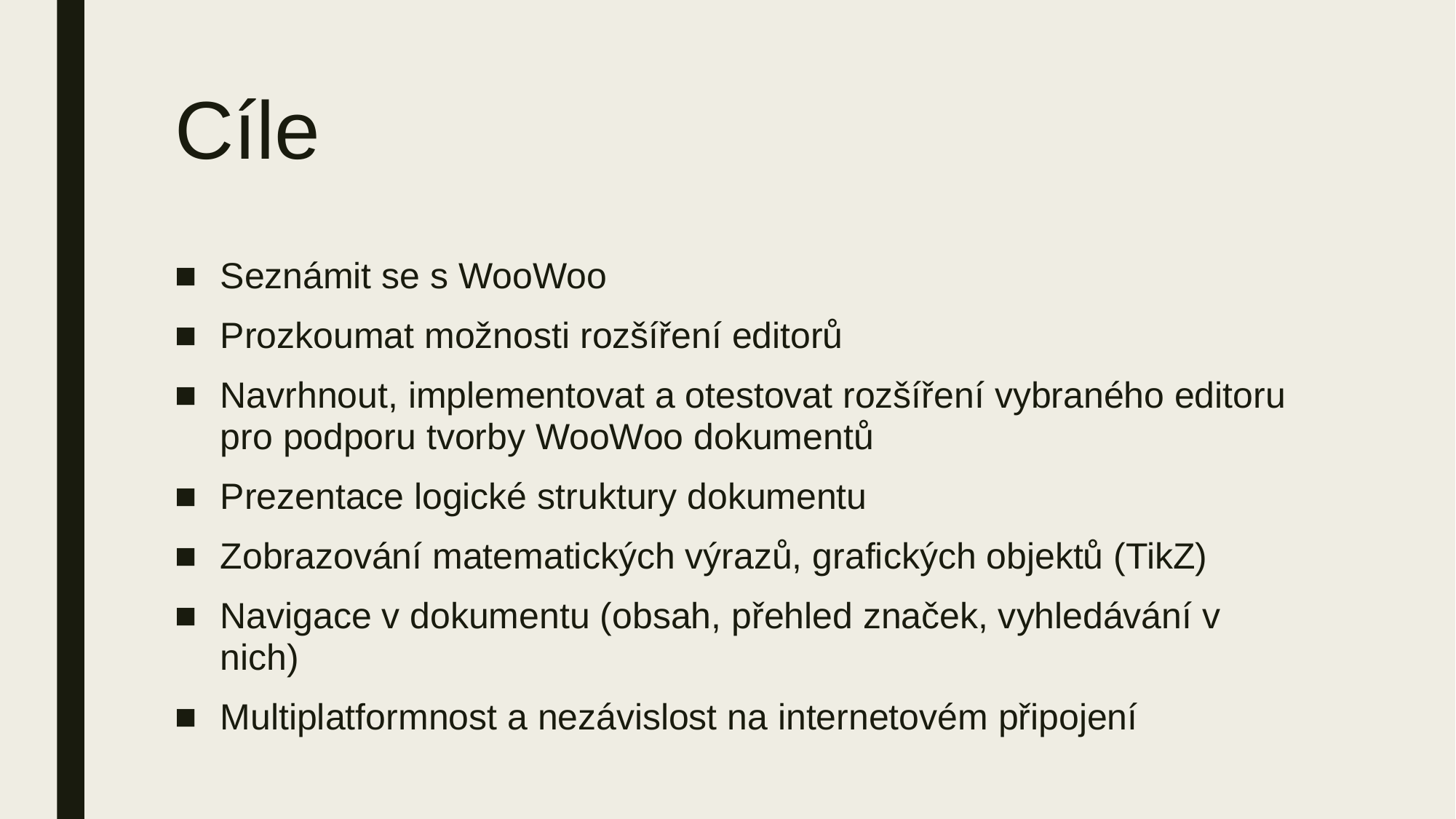

# Cíle
Seznámit se s WooWoo
Prozkoumat možnosti rozšíření editorů
Navrhnout, implementovat a otestovat rozšíření vybraného editoru pro podporu tvorby WooWoo dokumentů
Prezentace logické struktury dokumentu
Zobrazování matematických výrazů, grafických objektů (TikZ)
Navigace v dokumentu (obsah, přehled značek, vyhledávání v nich)
Multiplatformnost a nezávislost na internetovém připojení